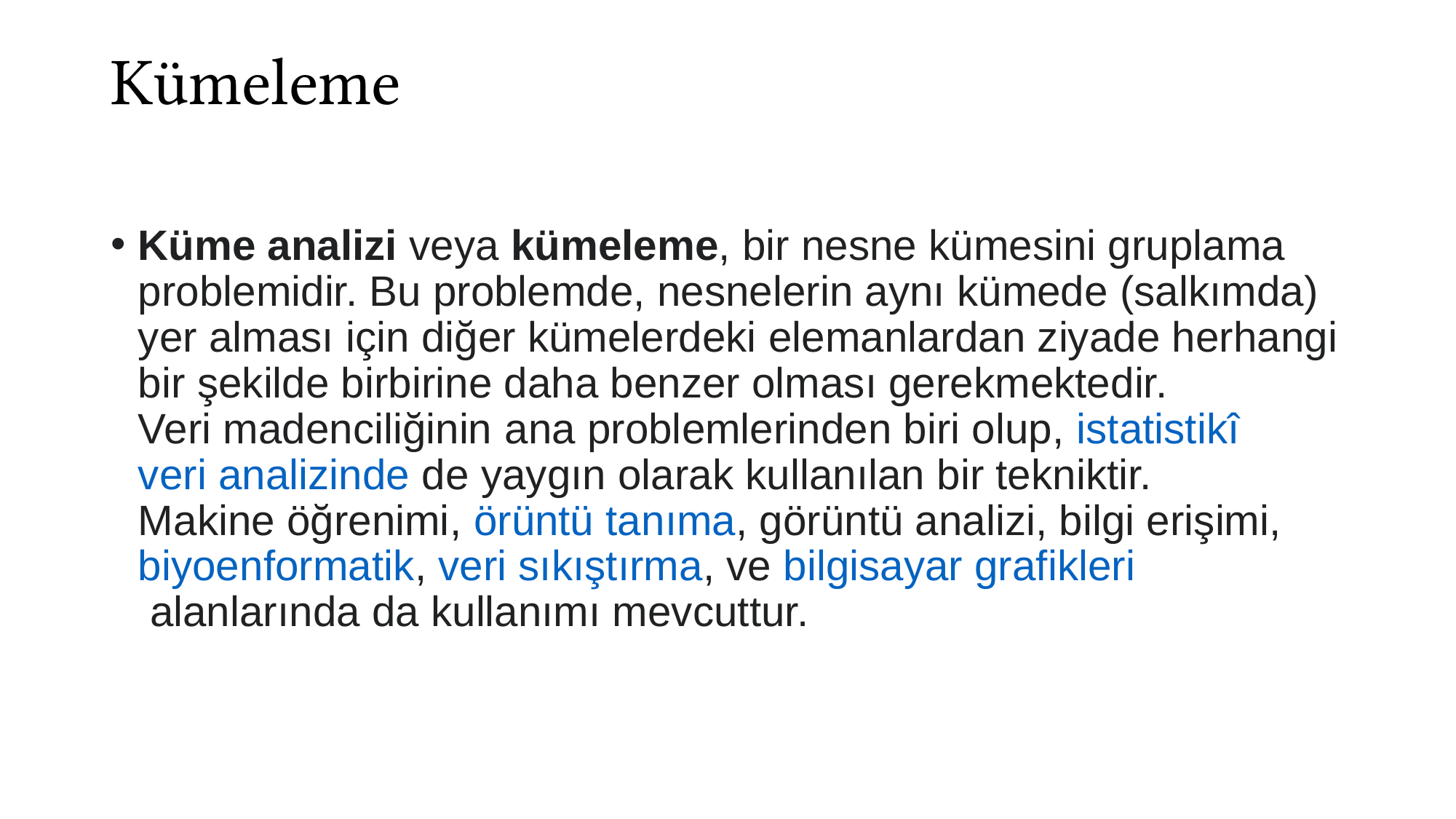

# Kümeleme
Küme analizi veya kümeleme, bir nesne kümesini gruplama problemidir. Bu problemde, nesnelerin aynı kümede (salkımda) yer alması için diğer kümelerdeki elemanlardan ziyade herhangi bir şekilde birbirine daha benzer olması gerekmektedir. Veri madenciliğinin ana problemlerinden biri olup, istatistikî veri analizinde de yaygın olarak kullanılan bir tekniktir. Makine öğrenimi, örüntü tanıma, görüntü analizi, bilgi erişimi, biyoenformatik, veri sıkıştırma, ve bilgisayar grafikleri alanlarında da kullanımı mevcuttur.